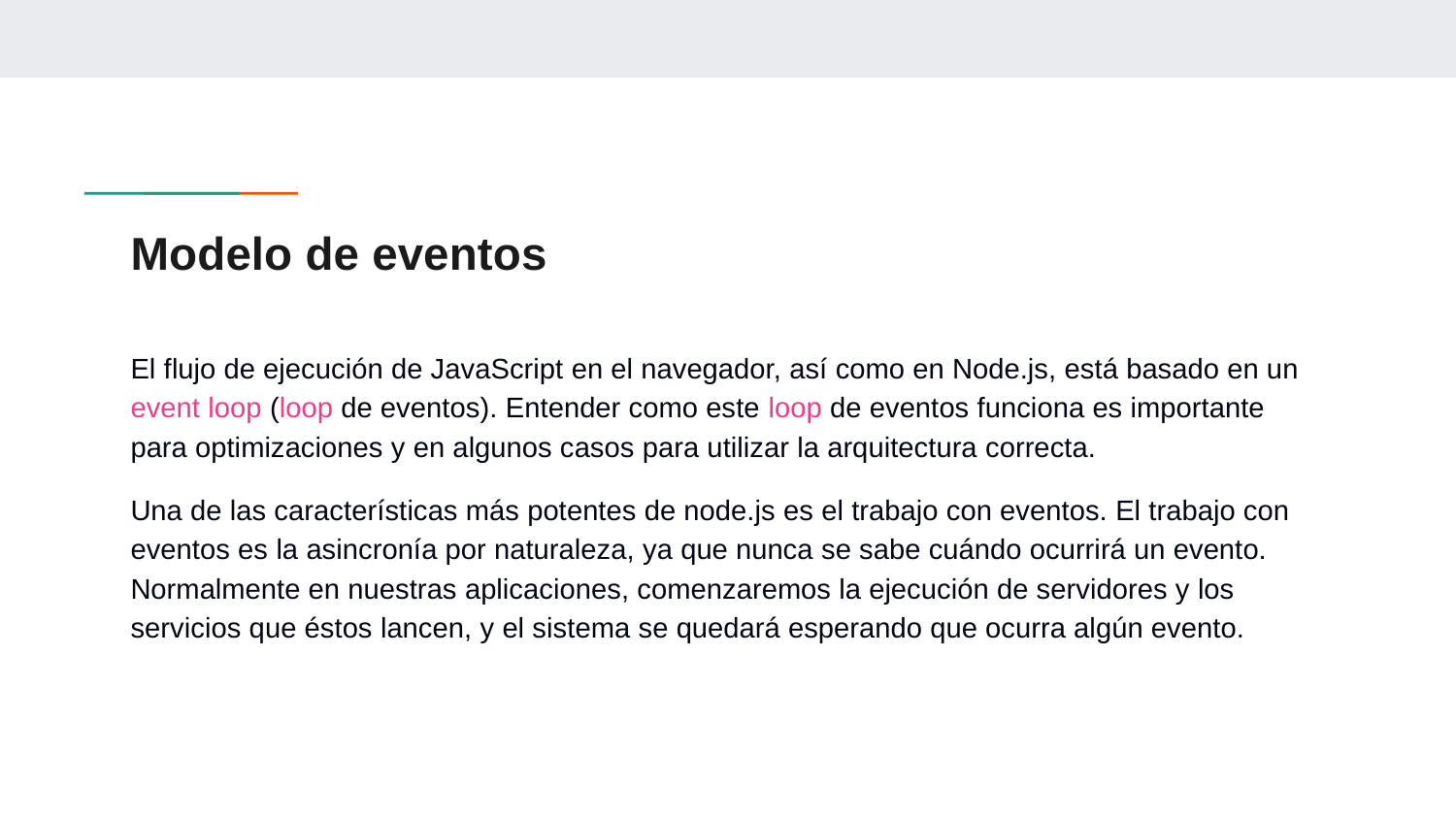

# Modelo de eventos
El flujo de ejecución de JavaScript en el navegador, así como en Node.js, está basado en un event loop (loop de eventos). Entender como este loop de eventos funciona es importante para optimizaciones y en algunos casos para utilizar la arquitectura correcta.
Una de las características más potentes de node.js es el trabajo con eventos. El trabajo con eventos es la asincronía por naturaleza, ya que nunca se sabe cuándo ocurrirá un evento. Normalmente en nuestras aplicaciones, comenzaremos la ejecución de servidores y los servicios que éstos lancen, y el sistema se quedará esperando que ocurra algún evento.